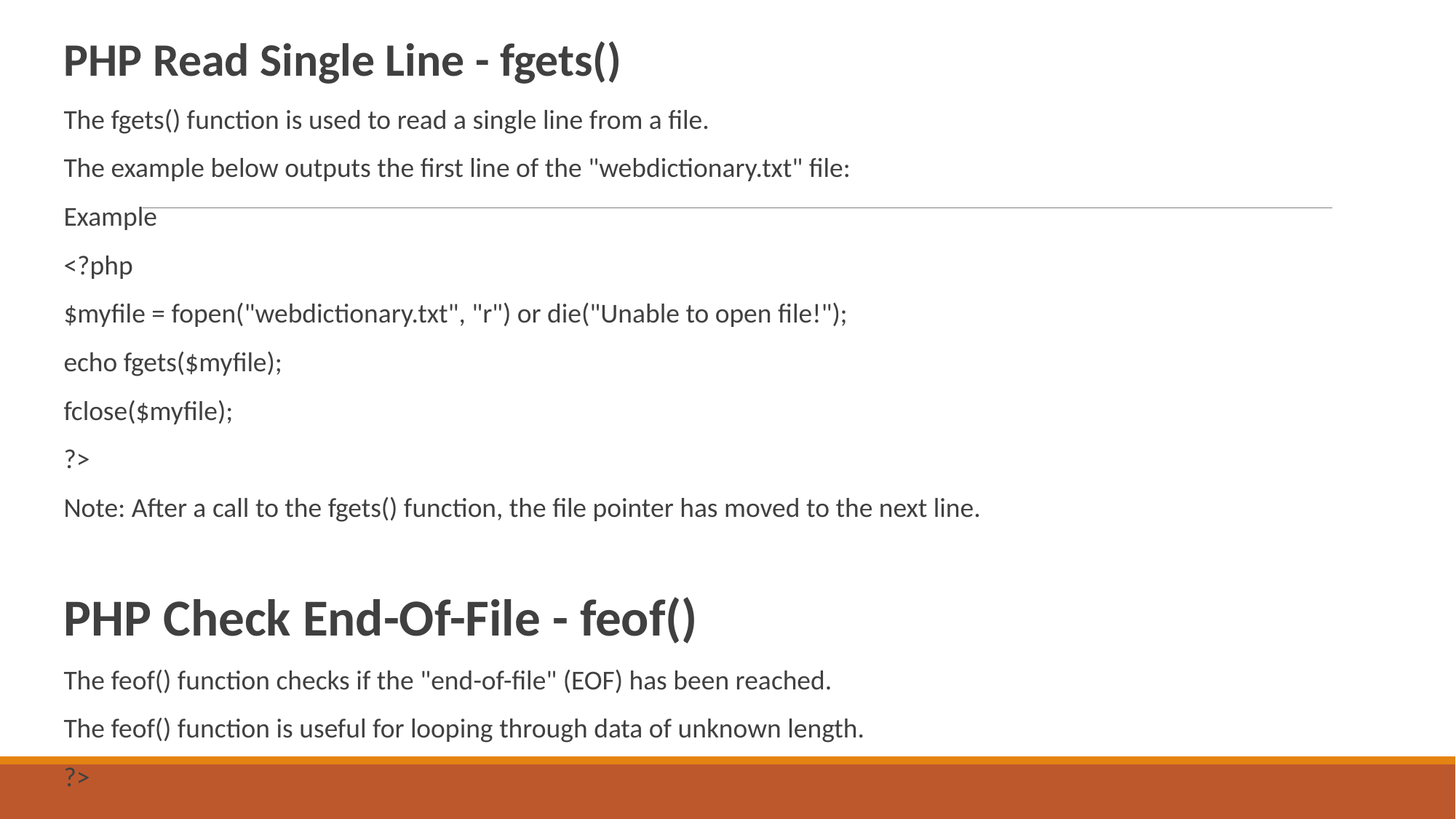

PHP Read Single Line - fgets()
The fgets() function is used to read a single line from a file.
The example below outputs the first line of the "webdictionary.txt" file:
Example
<?php
$myfile = fopen("webdictionary.txt", "r") or die("Unable to open file!");
echo fgets($myfile);
fclose($myfile);
?>
Note: After a call to the fgets() function, the file pointer has moved to the next line.

PHP Check End-Of-File - feof()
The feof() function checks if the "end-of-file" (EOF) has been reached.
The feof() function is useful for looping through data of unknown length.
?>